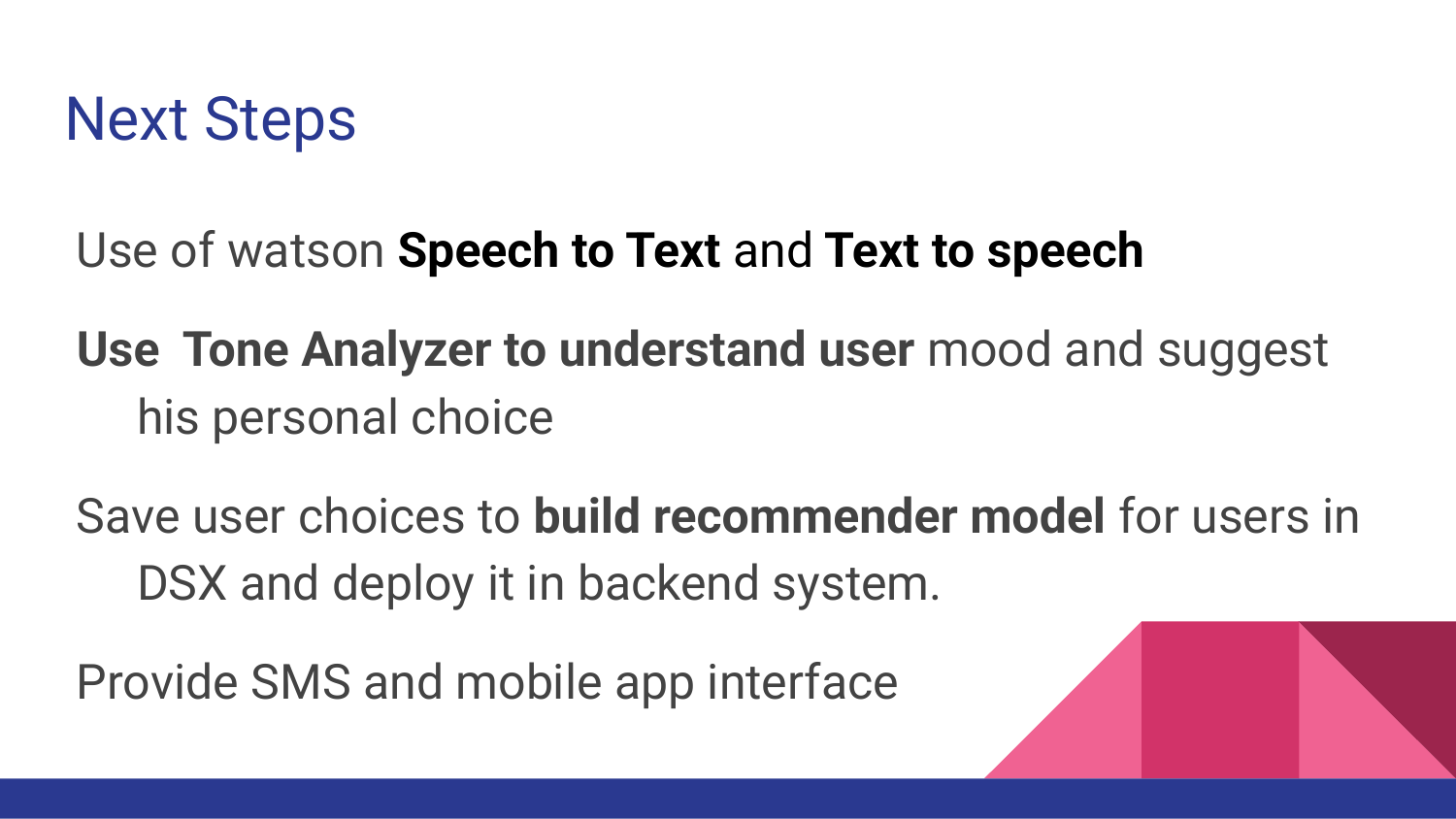

# Next Steps
Use of watson Speech to Text and Text to speech
Use  Tone Analyzer to understand user mood and suggest his personal choice
Save user choices to build recommender model for users in DSX and deploy it in backend system.
Provide SMS and mobile app interface